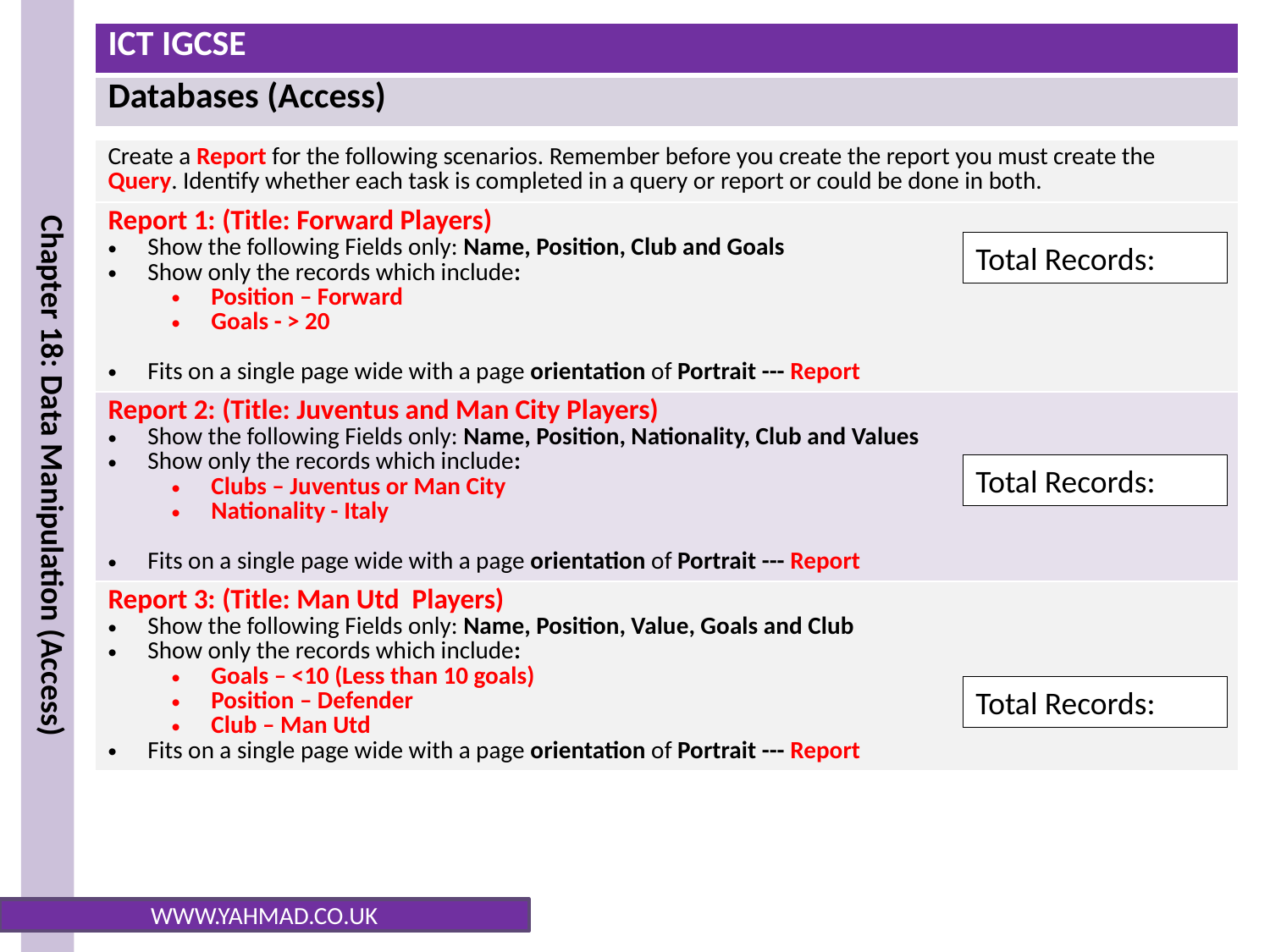

| Create a Report for the following scenarios. Remember before you create the report you must create the Query. Identify whether each task is completed in a query or report or could be done in both. |
| --- |
| Report 1: (Title: Forward Players) Show the following Fields only: Name, Position, Club and Goals Show only the records which include: Position – Forward Goals - > 20 Fits on a single page wide with a page orientation of Portrait --- Report |
| Report 2: (Title: Juventus and Man City Players) Show the following Fields only: Name, Position, Nationality, Club and Values Show only the records which include: Clubs – Juventus or Man City Nationality - Italy Fits on a single page wide with a page orientation of Portrait --- Report |
| Report 3: (Title: Man Utd Players) Show the following Fields only: Name, Position, Value, Goals and Club Show only the records which include: Goals – <10 (Less than 10 goals) Position – Defender Club – Man Utd Fits on a single page wide with a page orientation of Portrait --- Report |
Total Records:
Total Records:
Total Records: